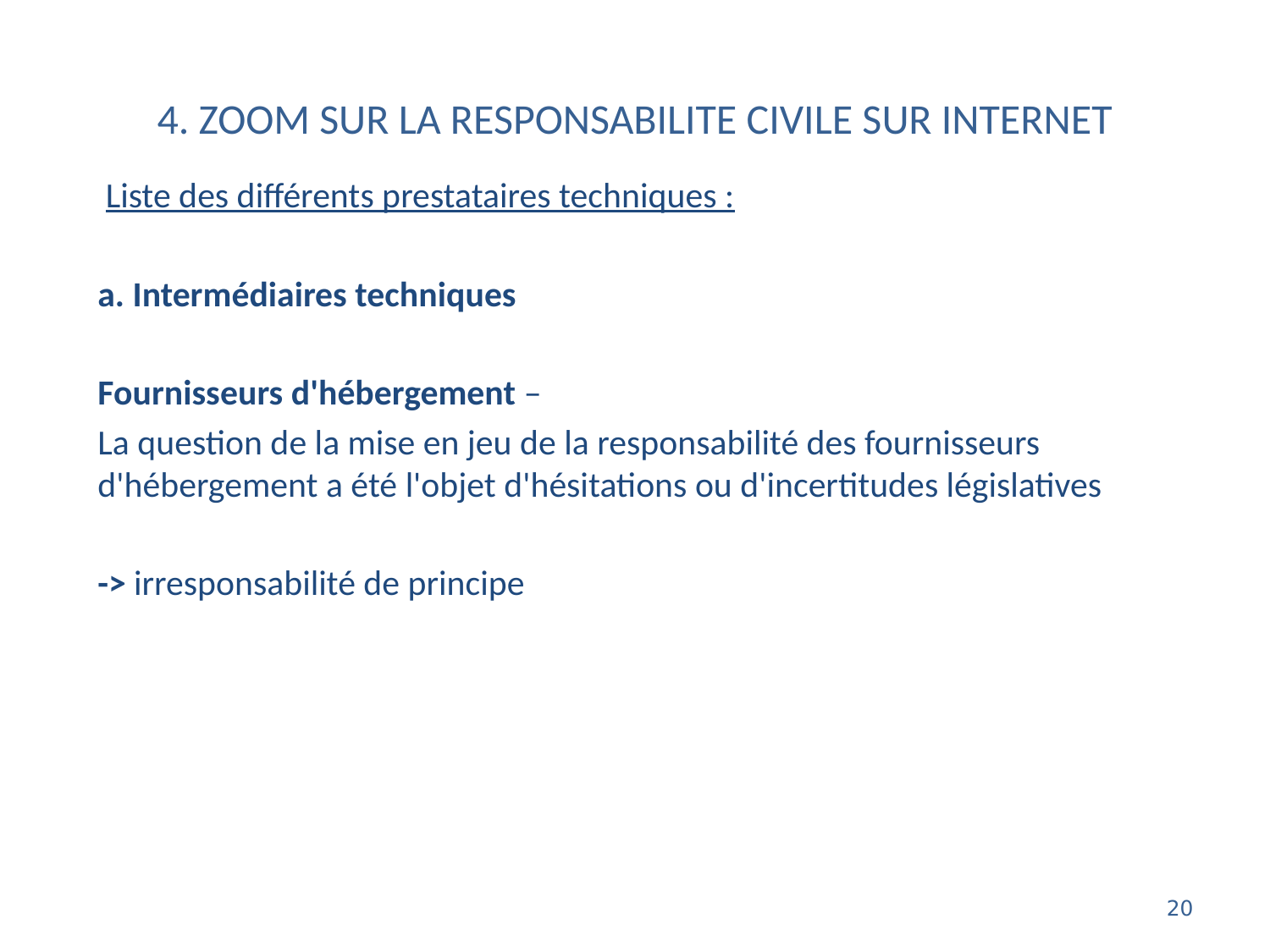

# 4. ZOOM SUR LA RESPONSABILITE CIVILE SUR INTERNET
 Liste des différents prestataires techniques :

a. Intermédiaires techniques

Fournisseurs d'hébergement –
La question de la mise en jeu de la responsabilité des fournisseurs d'hébergement a été l'objet d'hésitations ou d'incertitudes législatives

-> irresponsabilité de principe

20